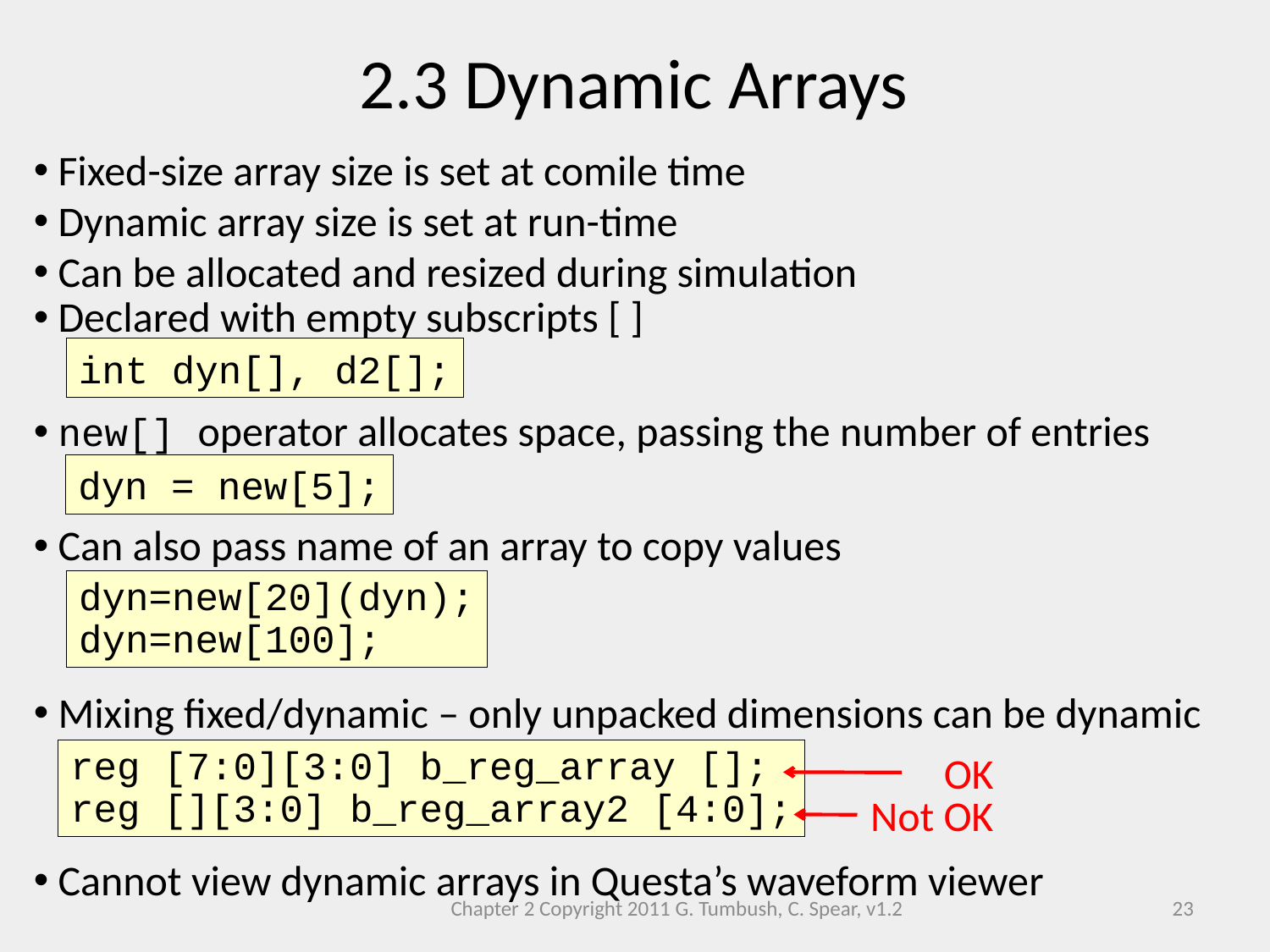

2.3 Dynamic Arrays
 Fixed-size array size is set at comile time
 Dynamic array size is set at run-time
 Can be allocated and resized during simulation
 Declared with empty subscripts [ ]

 new[] operator allocates space, passing the number of entries

 Can also pass name of an array to copy values

 Mixing fixed/dynamic – only unpacked dimensions can be dynamic

 Cannot view dynamic arrays in Questa’s waveform viewer

int dyn[], d2[];
dyn = new[5];
dyn=new[20](dyn);
dyn=new[100];
reg [7:0][3:0] b_reg_array [];
reg [][3:0] b_reg_array2 [4:0];
OK
Not OK
Chapter 2 Copyright 2011 G. Tumbush, C. Spear, v1.2
23